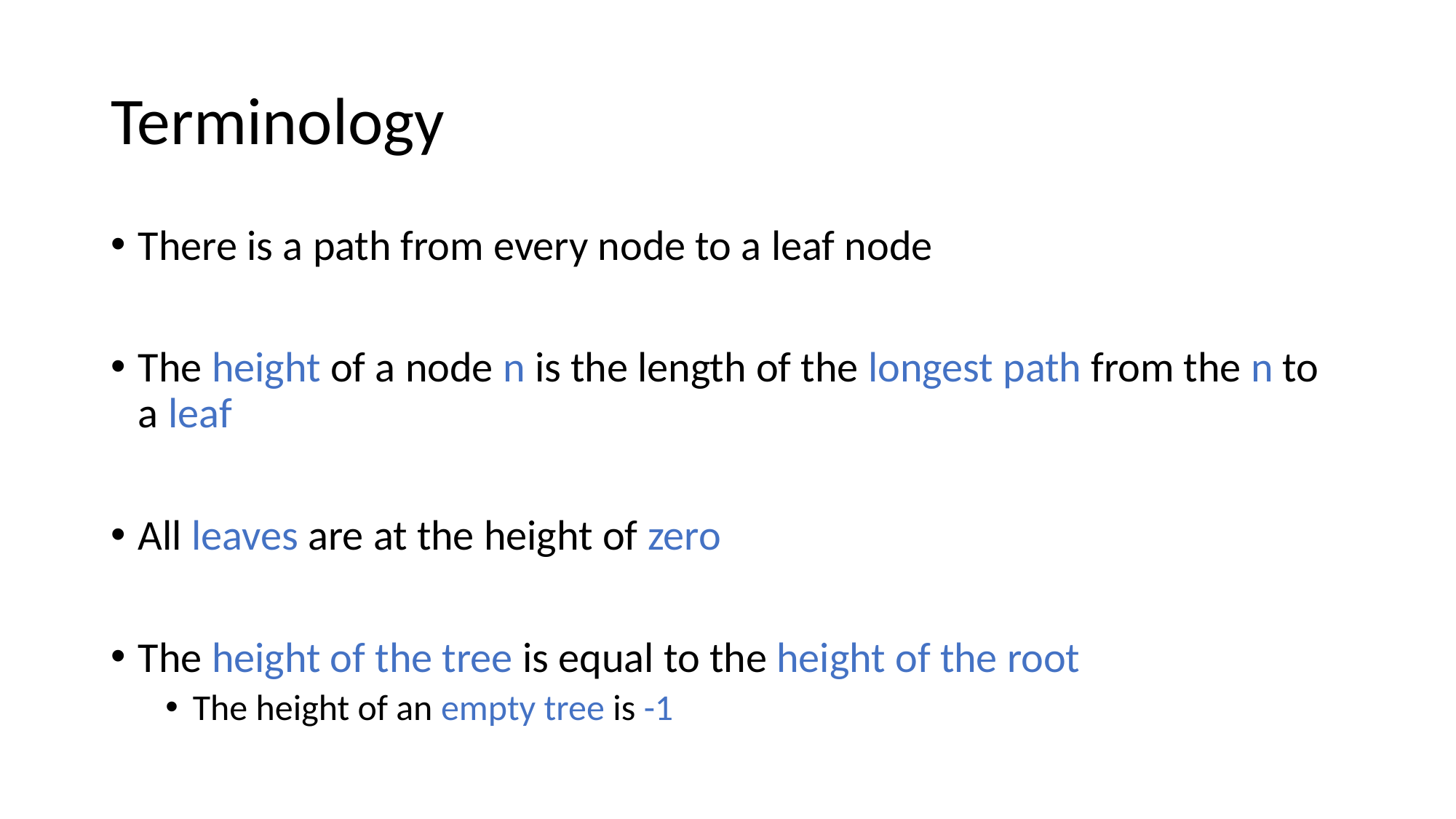

# Terminology
There is a path from every node to a leaf node

The height of a node n is the length of the longest path from the n to a leaf

All leaves are at the height of zero

The height of the tree is equal to the height of the root
The height of an empty tree is -1